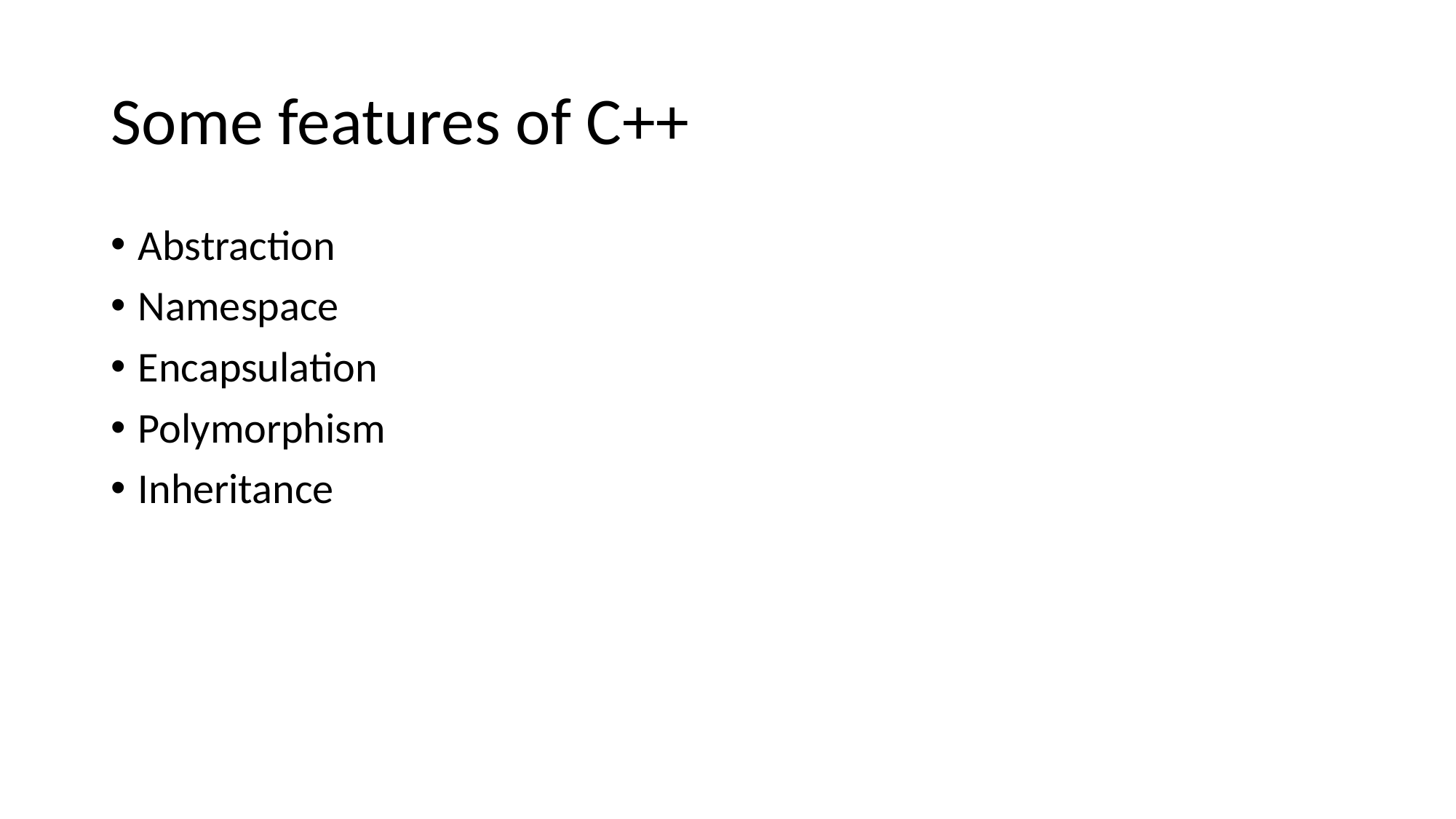

# Some features of C++
Abstraction
Namespace
Encapsulation
Polymorphism
Inheritance